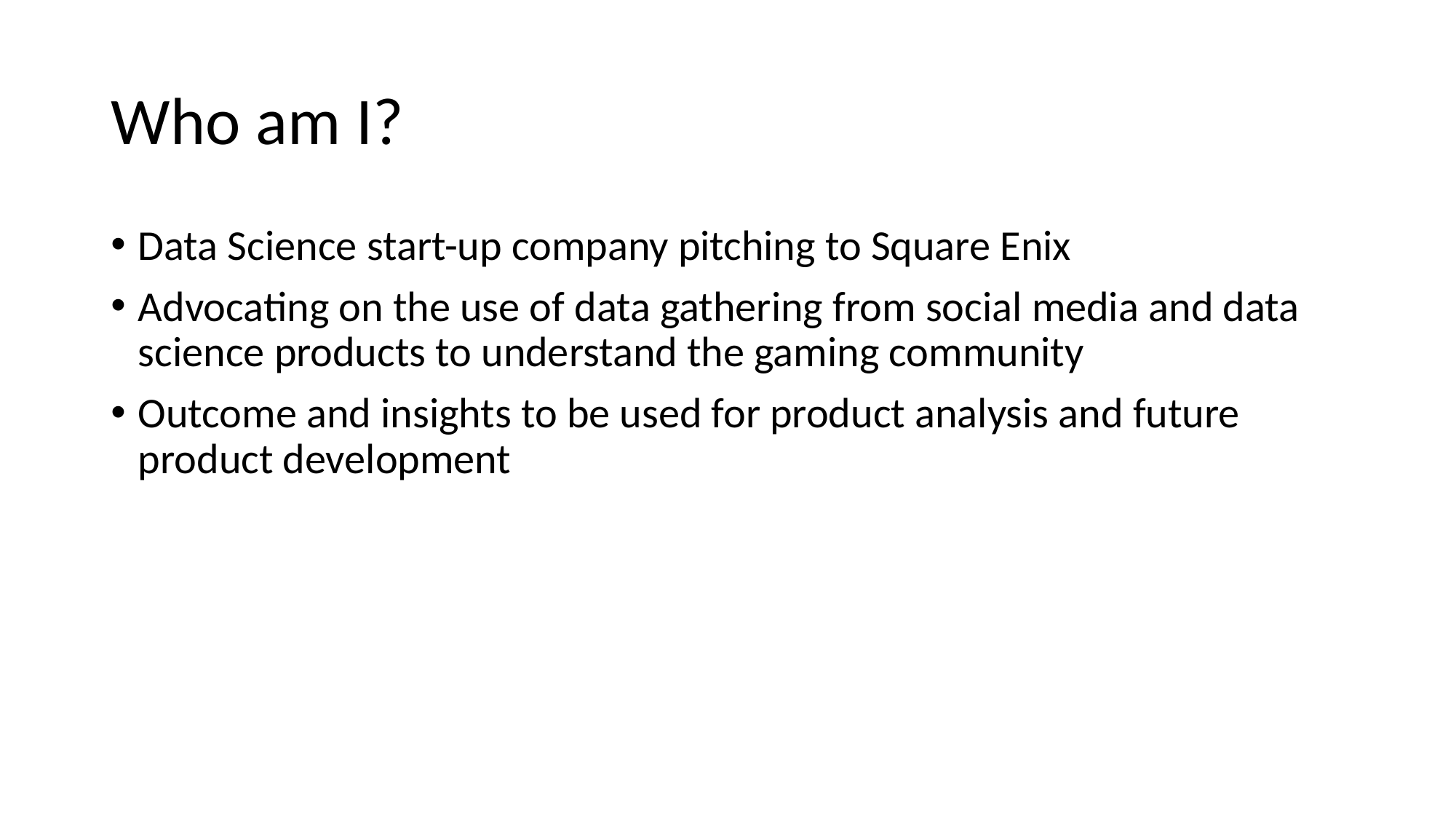

# Who am I?
Data Science start-up company pitching to Square Enix
Advocating on the use of data gathering from social media and data science products to understand the gaming community
Outcome and insights to be used for product analysis and future product development